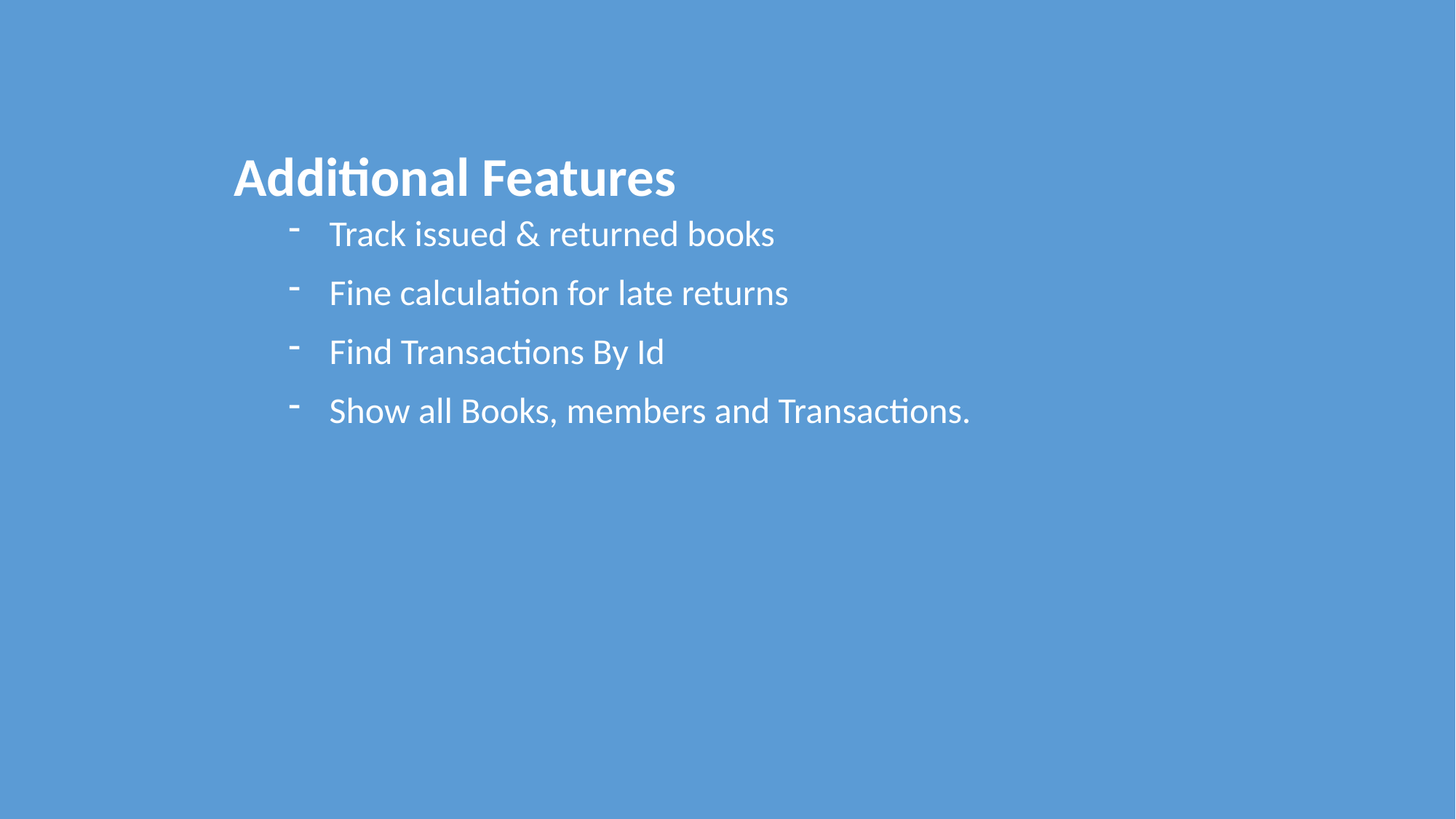

Additional Features
Track issued & returned books
Fine calculation for late returns
Find Transactions By Id
Show all Books, members and Transactions.